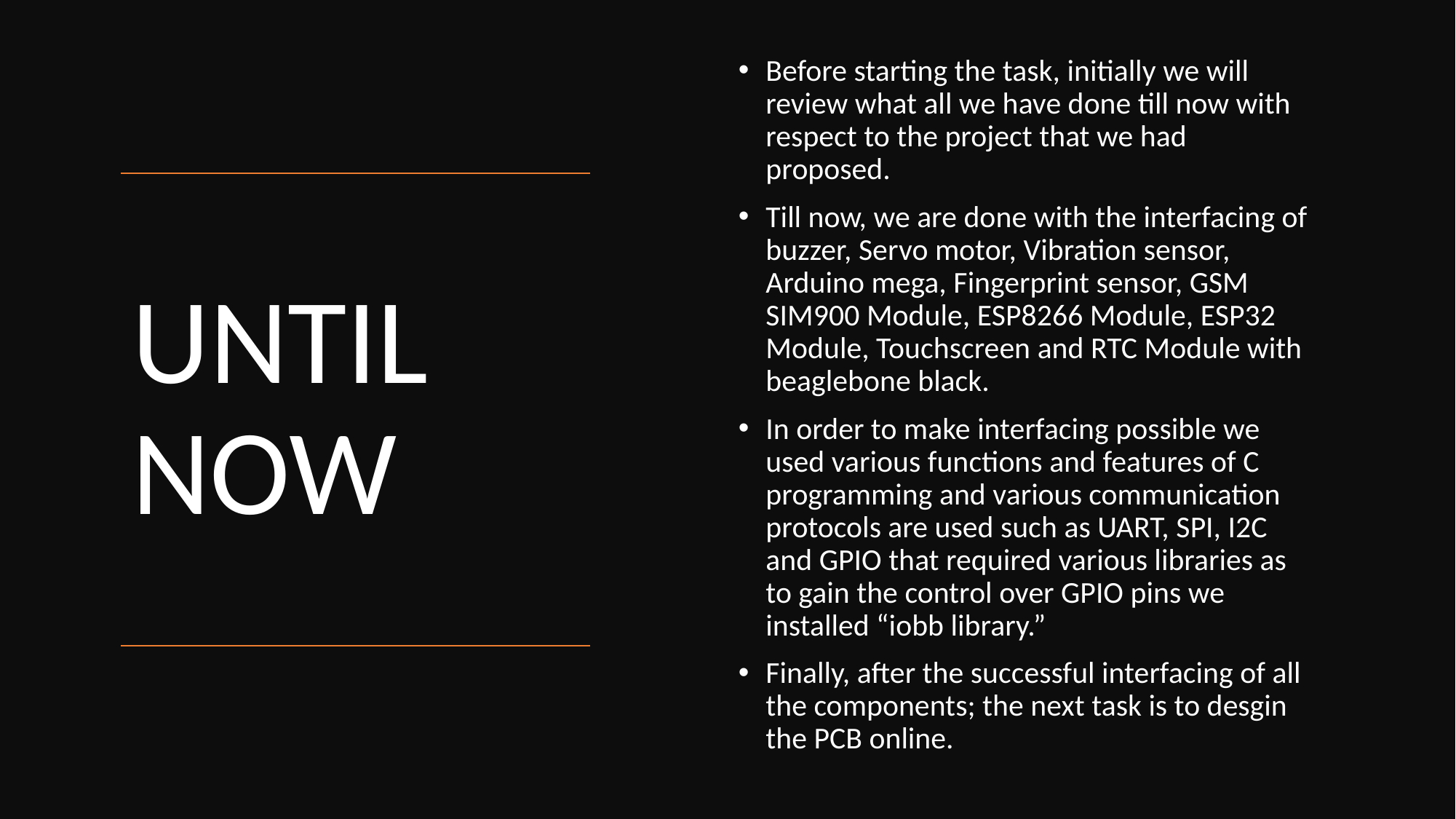

Before starting the task, initially we will review what all we have done till now with respect to the project that we had proposed.
Till now, we are done with the interfacing of buzzer, Servo motor, Vibration sensor, Arduino mega, Fingerprint sensor, GSM SIM900 Module, ESP8266 Module, ESP32 Module, Touchscreen and RTC Module with beaglebone black.
In order to make interfacing possible we used various functions and features of C programming and various communication protocols are used such as UART, SPI, I2C and GPIO that required various libraries as to gain the control over GPIO pins we installed “iobb library.”
Finally, after the successful interfacing of all the components; the next task is to desgin the PCB online.
# UNTIL NOW